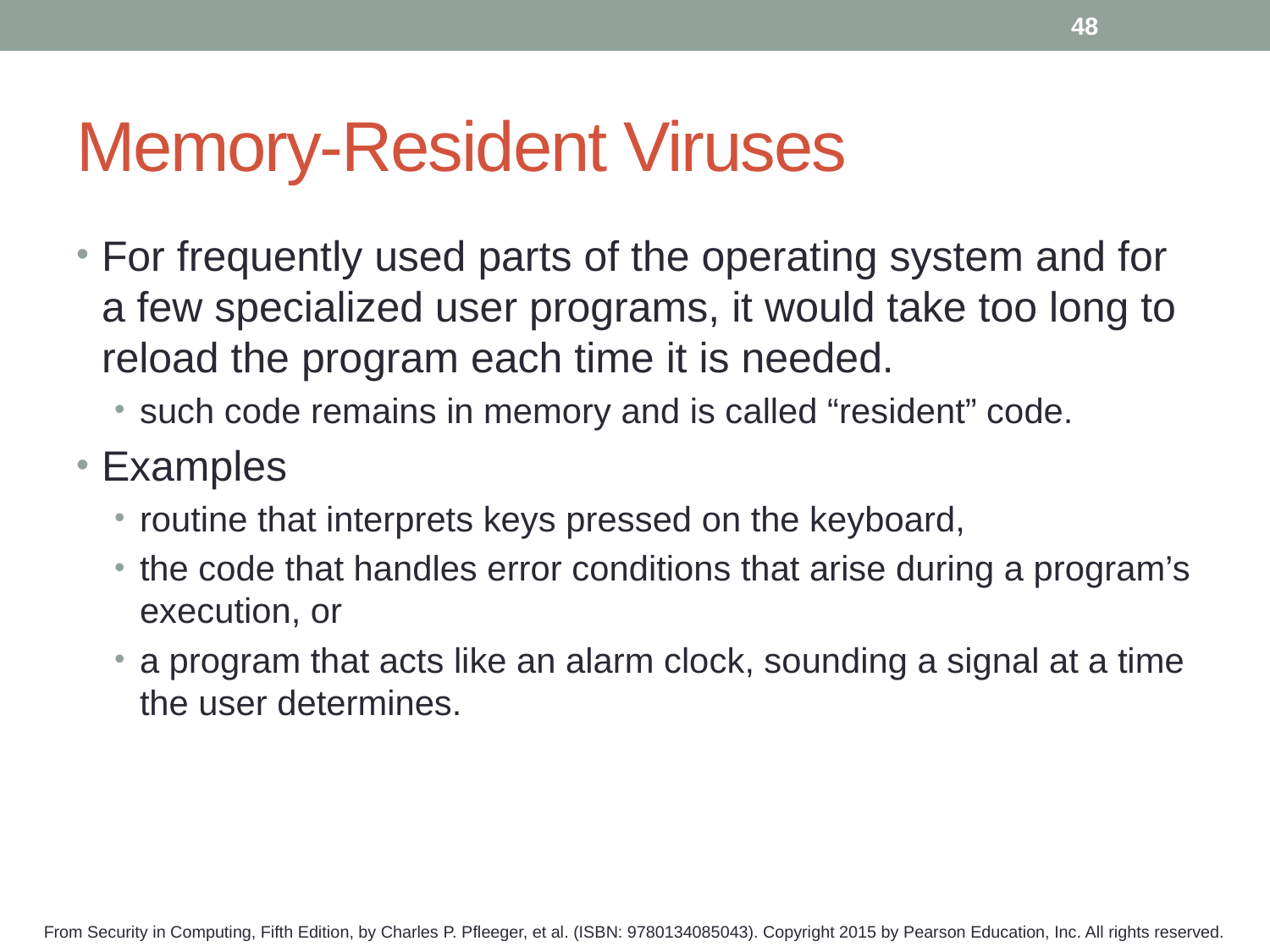

48
# Memory-Resident Viruses
For frequently used parts of the operating system and for a few specialized user programs, it would take too long to reload the program each time it is needed.
such code remains in memory and is called “resident” code.
Examples
routine that interprets keys pressed on the keyboard,
the code that handles error conditions that arise during a program’s execution, or
a program that acts like an alarm clock, sounding a signal at a time the user determines.
From Security in Computing, Fifth Edition, by Charles P. Pfleeger, et al. (ISBN: 9780134085043). Copyright 2015 by Pearson Education, Inc. All rights reserved.